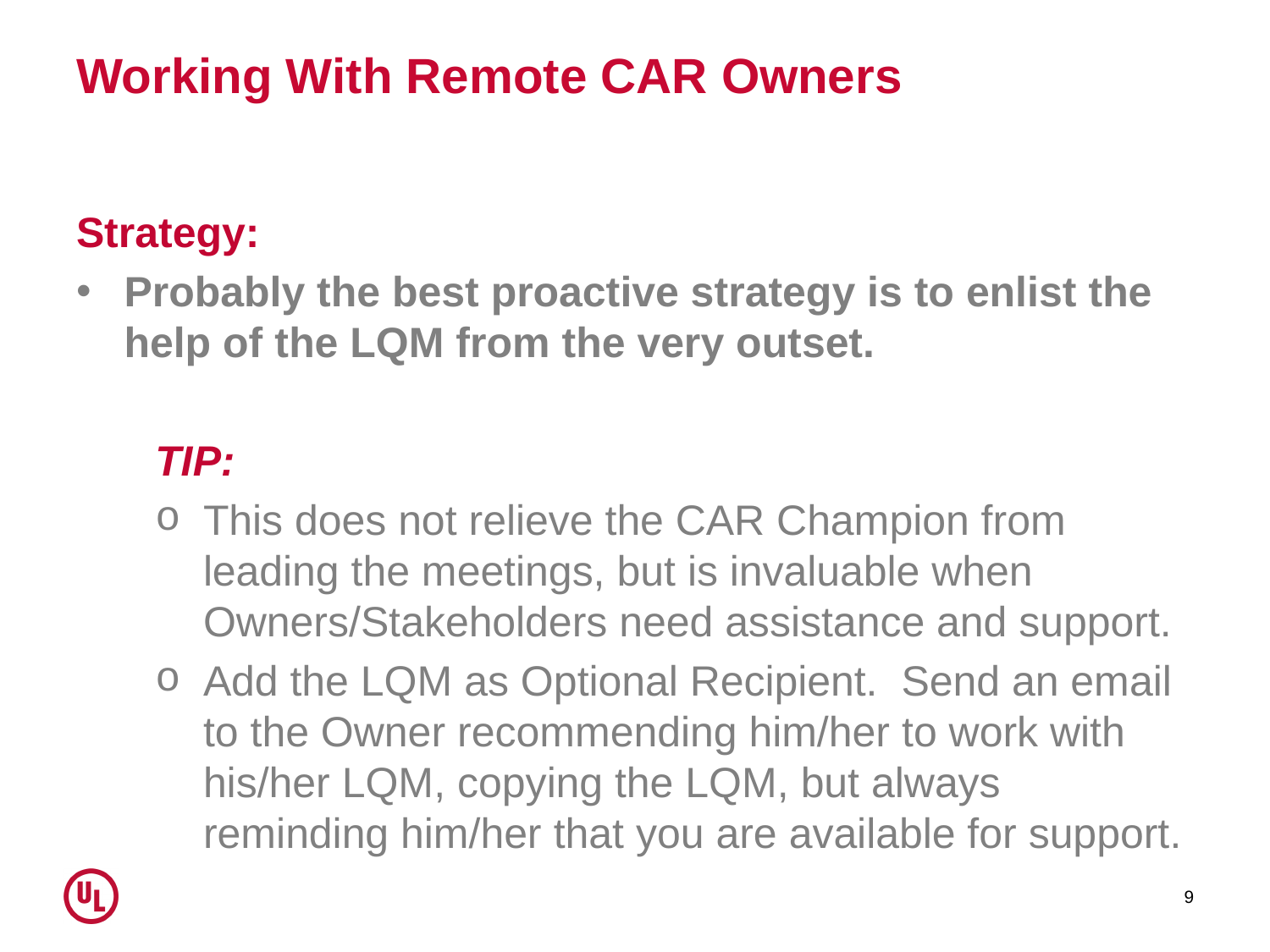

# Working With Remote CAR Owners
Strategy:
Probably the best proactive strategy is to enlist the help of the LQM from the very outset.

TIP:
This does not relieve the CAR Champion from leading the meetings, but is invaluable when Owners/Stakeholders need assistance and support.
Add the LQM as Optional Recipient.  Send an email to the Owner recommending him/her to work with his/her LQM, copying the LQM, but always reminding him/her that you are available for support.
9